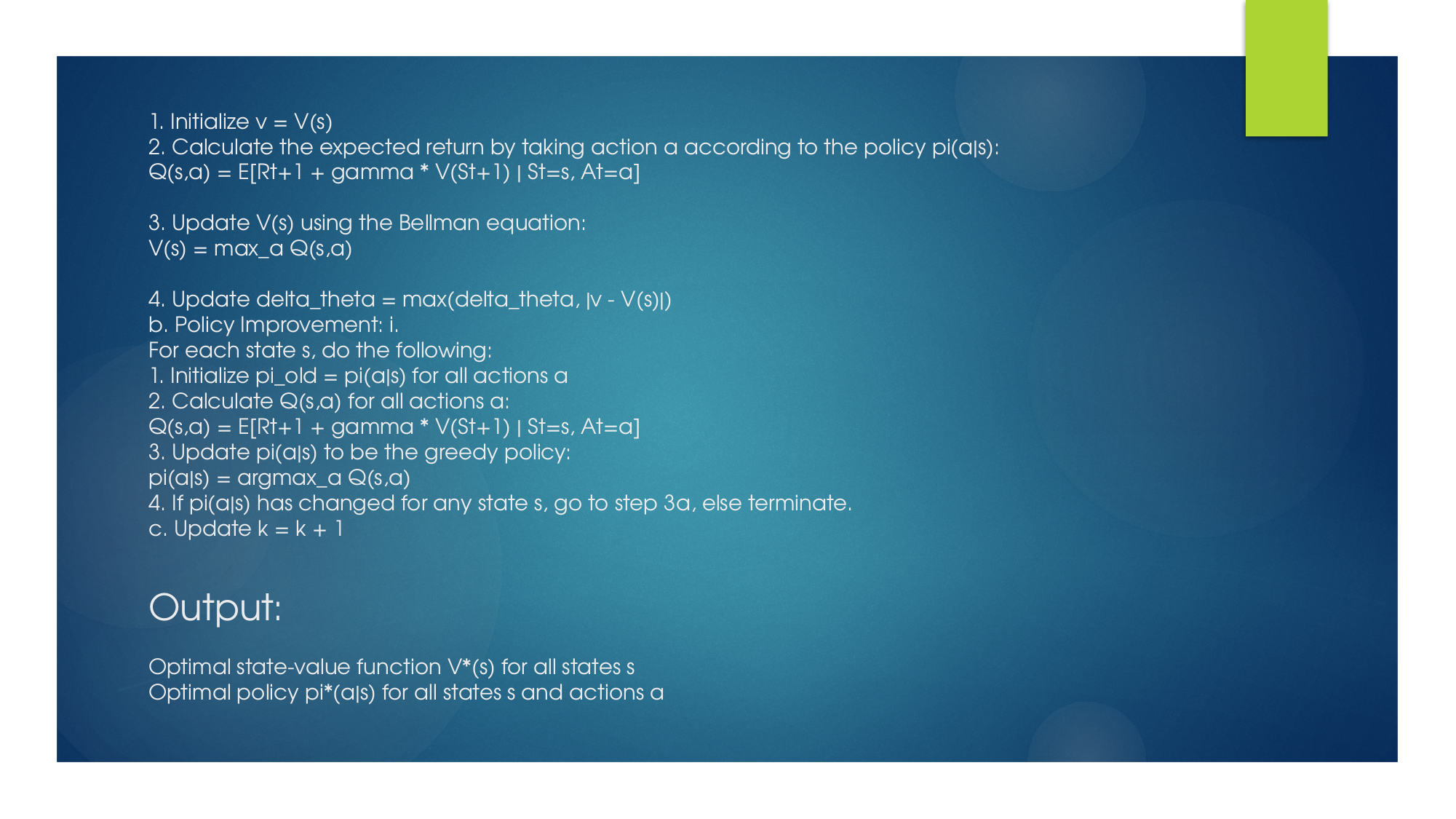

# 1. Initialize v = V(s) 2. Calculate the expected return by taking action a according to the policy pi(a|s): Q(s,a) = E[Rt+1 + gamma * V(St+1) | St=s, At=a] 3. Update V(s) using the Bellman equation: V(s) = max_a Q(s,a) 4. Update delta_theta = max(delta_theta, |v - V(s)|) b. Policy Improvement: i. For each state s, do the following: 1. Initialize pi_old = pi(a|s) for all actions a 2. Calculate Q(s,a) for all actions a: Q(s,a) = E[Rt+1 + gamma * V(St+1) | St=s, At=a] 3. Update pi(a|s) to be the greedy policy: pi(a|s) = argmax_a Q(s,a) 4. If pi(a|s) has changed for any state s, go to step 3a, else terminate. c. Update k = k + 1 Output: Optimal state-value function V*(s) for all states s Optimal policy pi*(a|s) for all states s and actions a